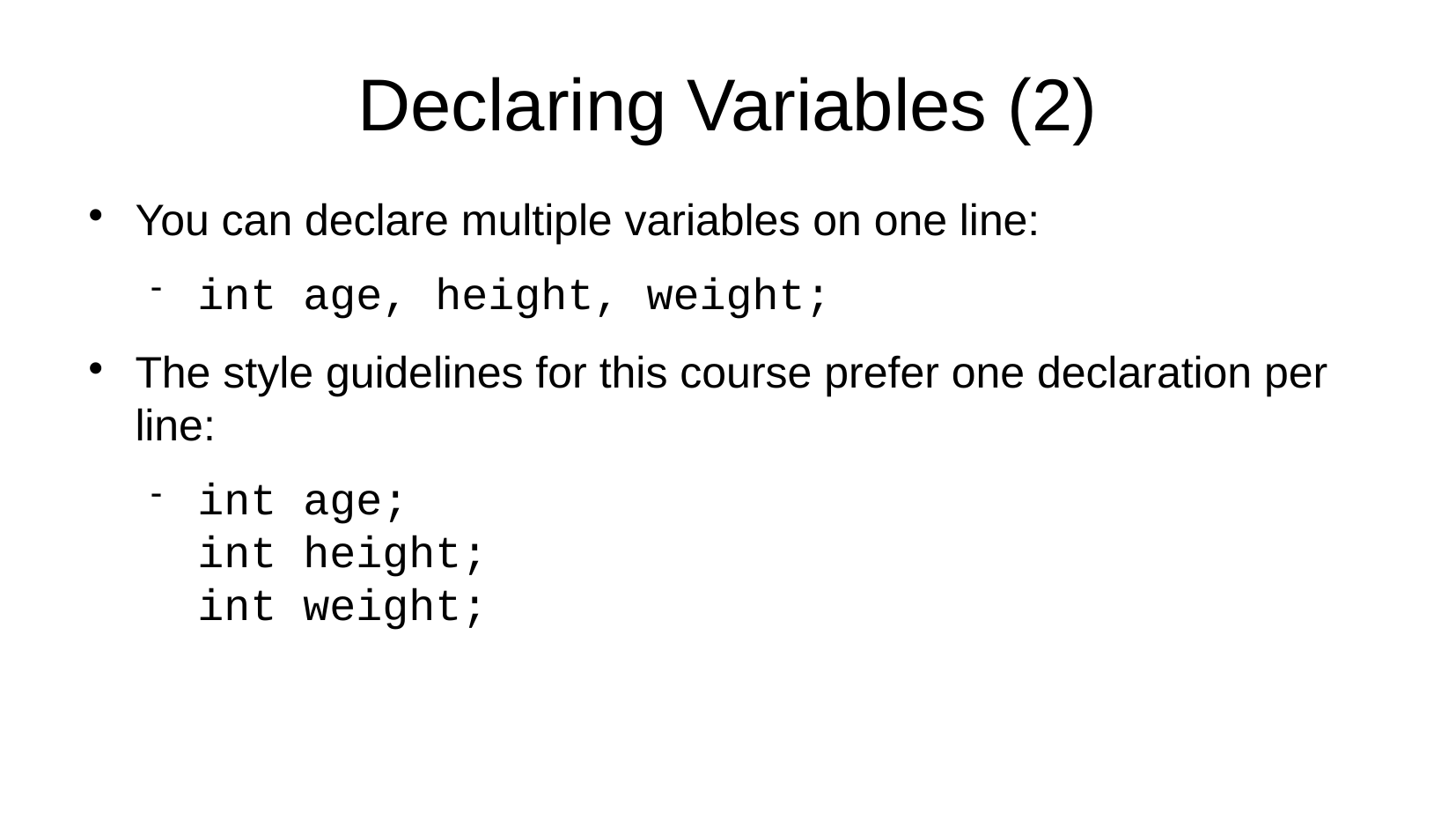

Declaring Variables (2)
You can declare multiple variables on one line:
int age, height, weight;
The style guidelines for this course prefer one declaration per line:
int age;
int height;
int weight;